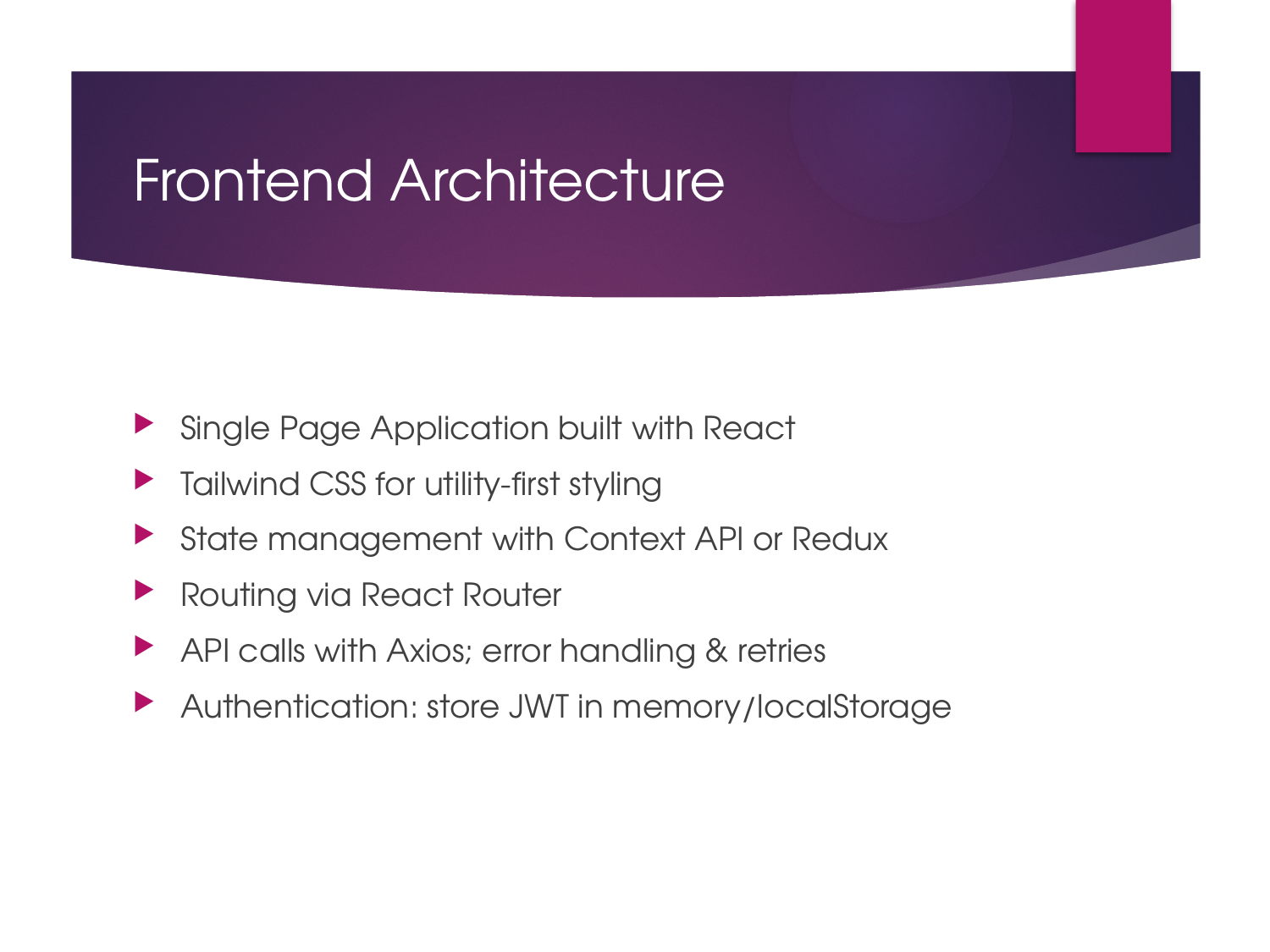

# Frontend Architecture

Single Page Application built with React
Tailwind CSS for utility-first styling
State management with Context API or Redux
Routing via React Router
API calls with Axios; error handling & retries
Authentication: store JWT in memory/localStorage